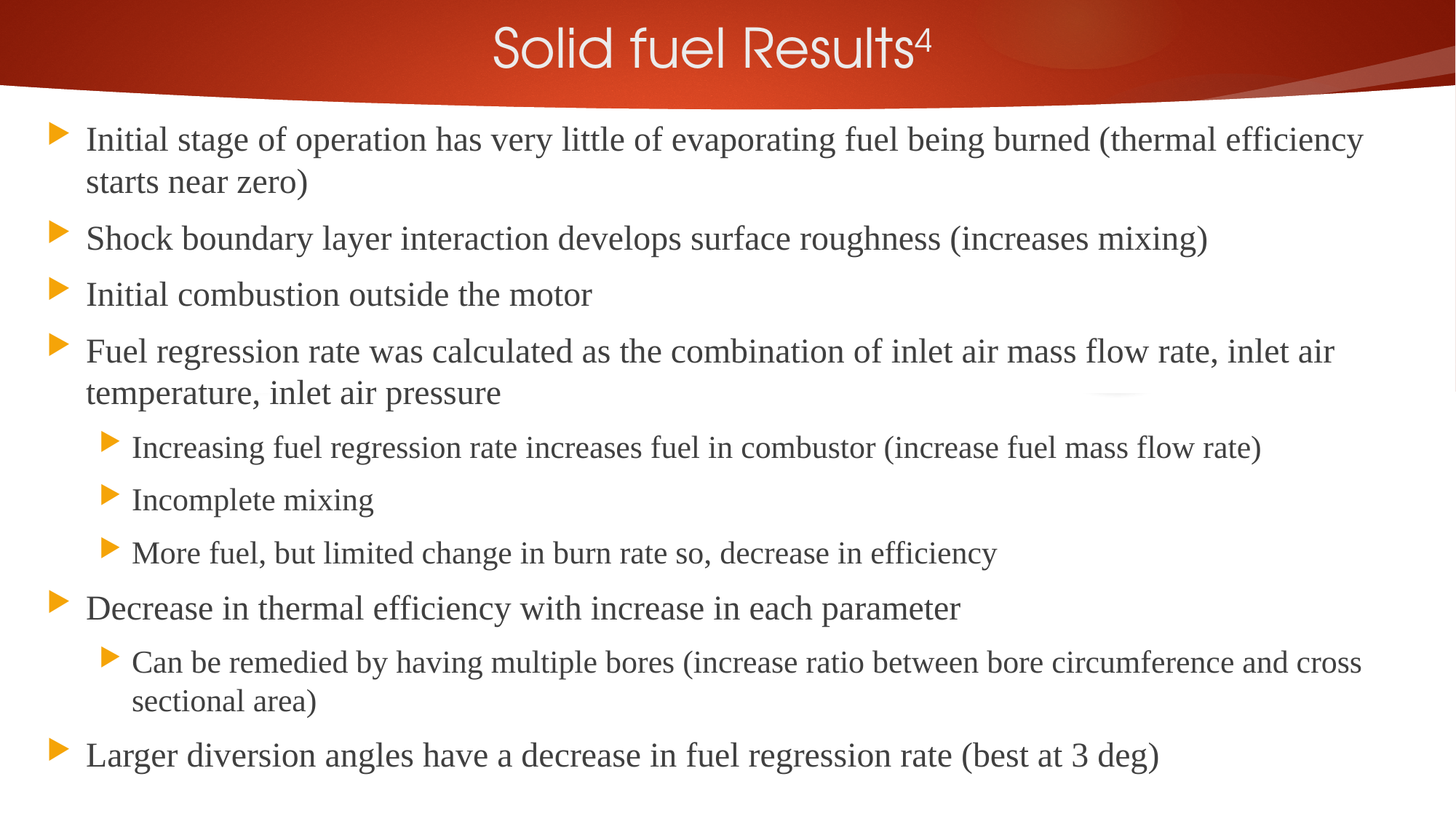

# Solid fuel Results4
Initial stage of operation has very little of evaporating fuel being burned (thermal efficiency starts near zero)
Shock boundary layer interaction develops surface roughness (increases mixing)
Initial combustion outside the motor
Fuel regression rate was calculated as the combination of inlet air mass flow rate, inlet air temperature, inlet air pressure
Increasing fuel regression rate increases fuel in combustor (increase fuel mass flow rate)
Incomplete mixing
More fuel, but limited change in burn rate so, decrease in efficiency
Decrease in thermal efficiency with increase in each parameter
Can be remedied by having multiple bores (increase ratio between bore circumference and cross sectional area)
Larger diversion angles have a decrease in fuel regression rate (best at 3 deg)